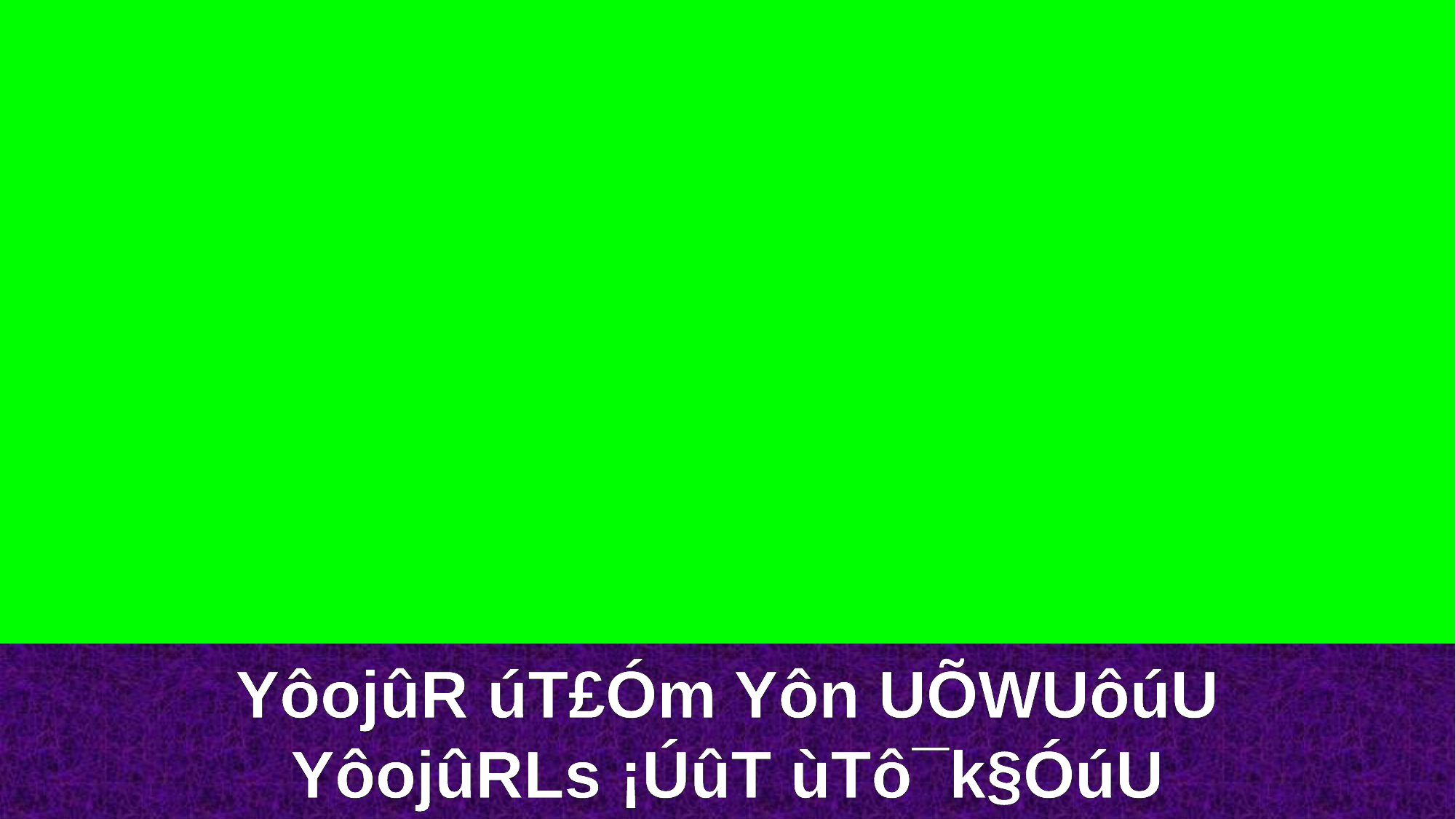

YôojûR úT£Óm Yôn UÕWUôúU
YôojûRLs ¡ÚûT ùTô¯k§ÓúU